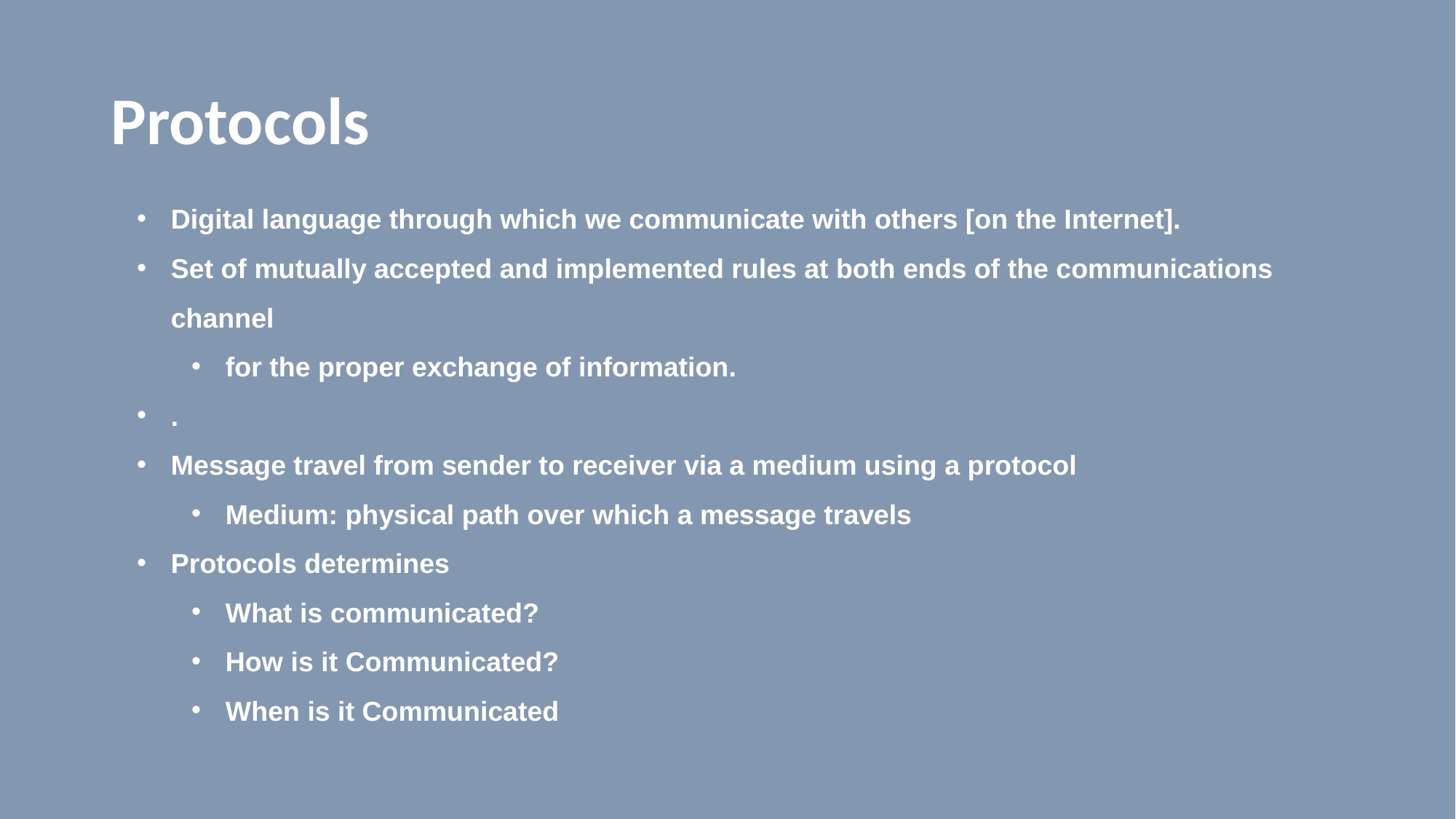

# Protocols
Digital language through which we communicate with others [on the Internet].
Set of mutually accepted and implemented rules at both ends of the communications channel
for the proper exchange of information.
.
Message travel from sender to receiver via a medium using a protocol
Medium: physical path over which a message travels
Protocols determines
What is communicated?
How is it Communicated?
When is it Communicated